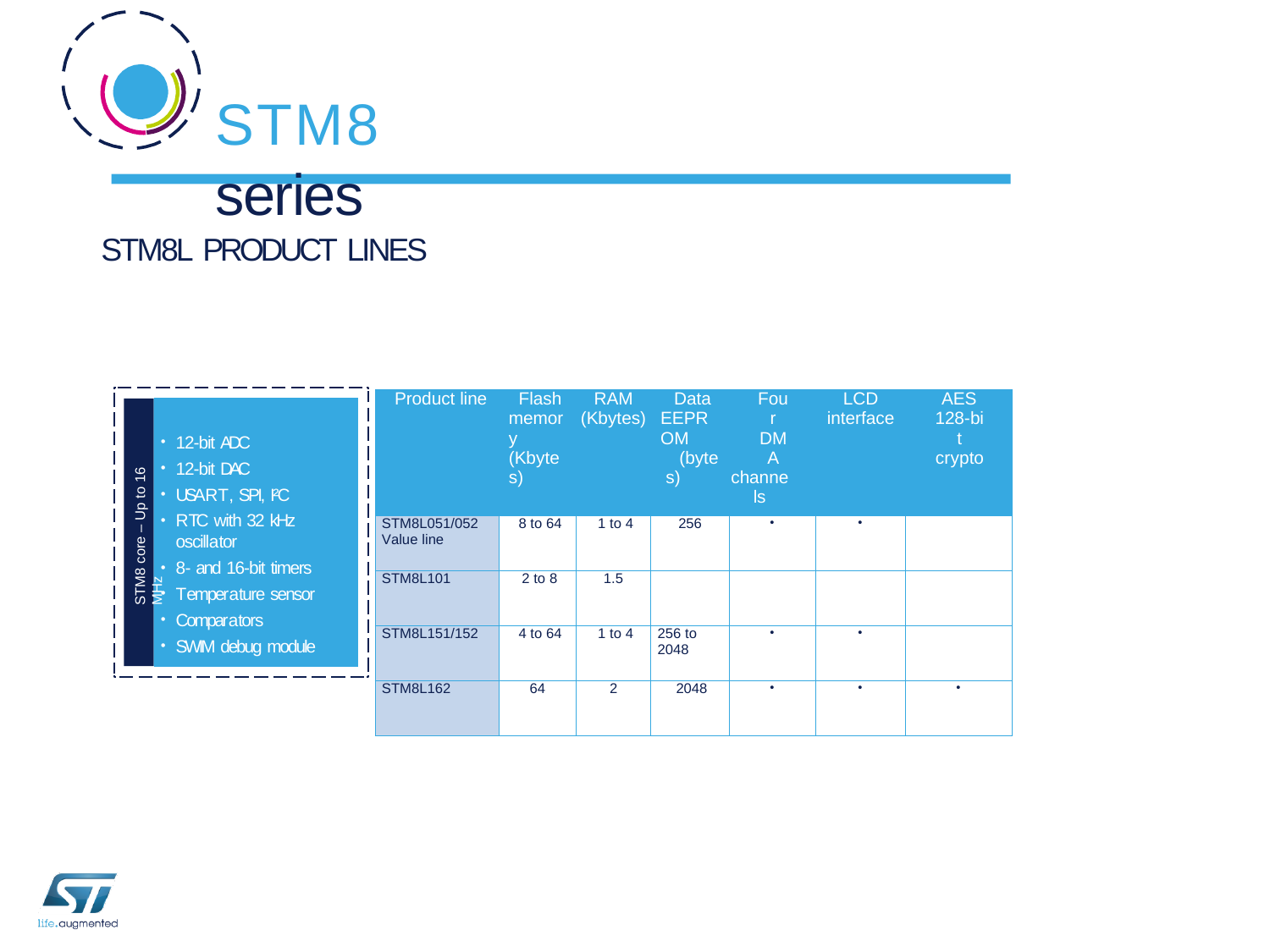

STM8 series

STM8L PRODUCT LINES

| Product line | Flash memory (Kbytes) | RAM (Kbytes) | Data EEPROM (bytes) | Four DMA channels | LCD interface | AES 128‑bit crypto |
| --- | --- | --- | --- | --- | --- | --- |
| STM8L051/052 Value line | 8 to 64 | 1 to 4 | 256 | • | • |  |
| STM8L101 | 2 to 8 | 1.5 |  |  |  |  |
| STM8L151/152 | 4 to 64 | 1 to 4 | 256 to 2048 | • | • |  |
| STM8L162 | 64 | 2 | 2048 | • | • | • |

12-bit ADC
12-bit DAC
USART, SPI, I²C
RTC with 32 kHz oscillator
8- and 16-bit timers
Temperature sensor
Comparators
SWIM debug module
STM8 core – Up to 16 MHz